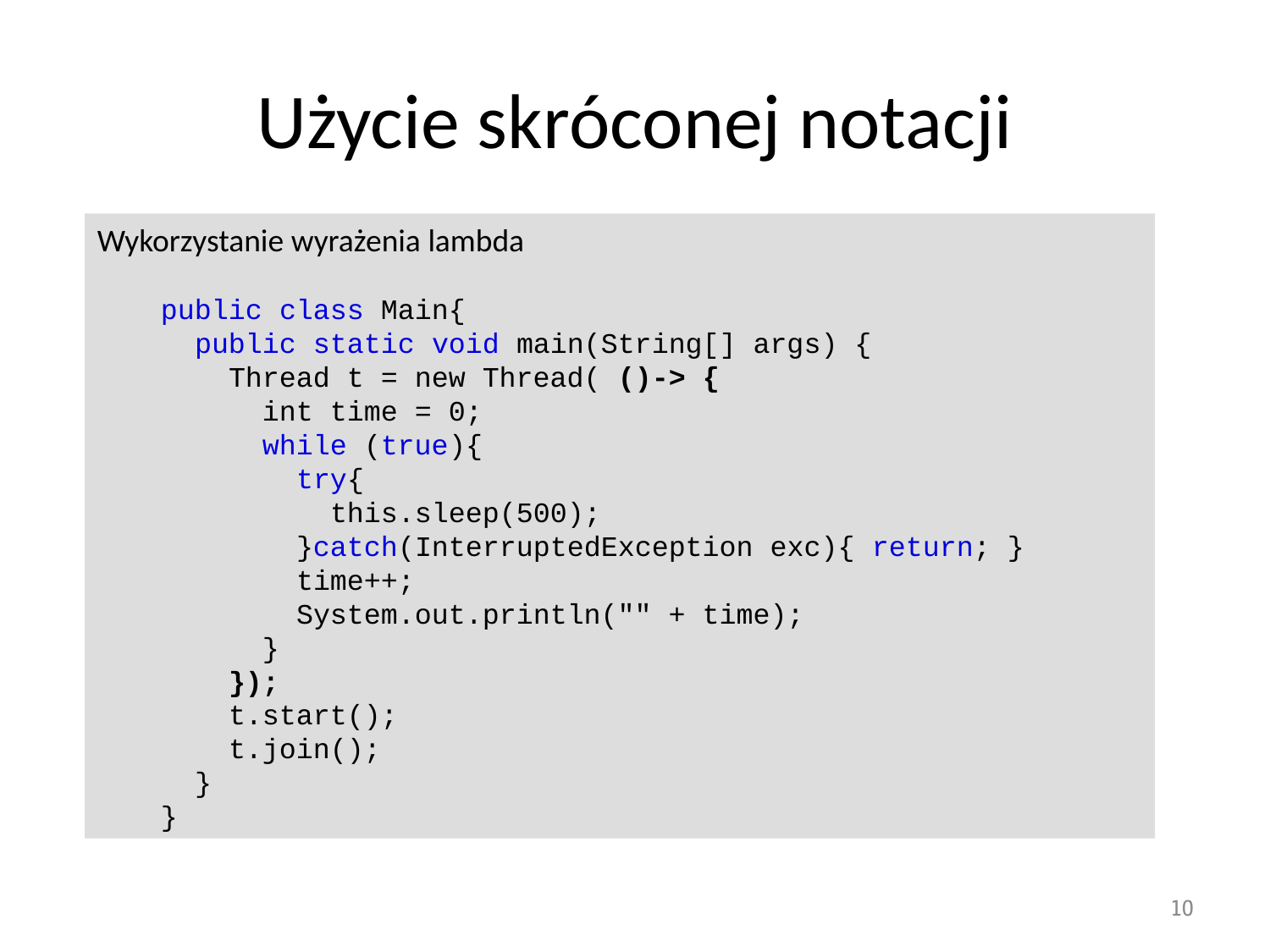

# Użycie skróconej notacji
Wykorzystanie wyrażenia lambda

public class Main{
  public static void main(String[] args) {
    Thread t = new Thread( ()-> {
      int time = 0;
      while (true){
        try{
          this.sleep(500);
        }catch(InterruptedException exc){ return; }
        time++;
        System.out.println("" + time);
      }
    });
    t.start();
    t.join();
  }
}
10